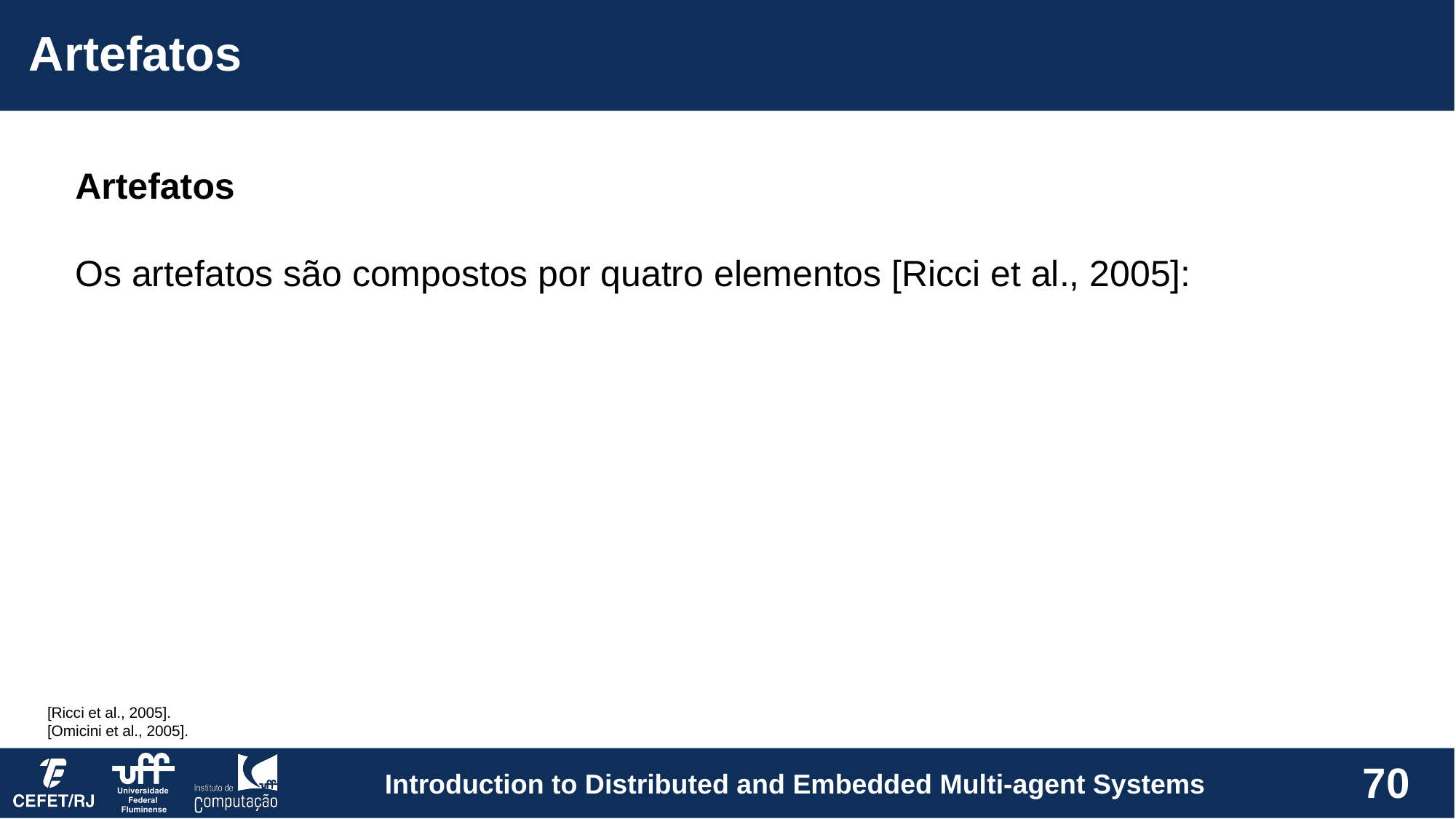

Artefatos
Artefatos

Os artefatos são compostos por quatro elementos [Ricci et al., 2005]:

[Ricci et al., 2005].
[Omicini et al., 2005].